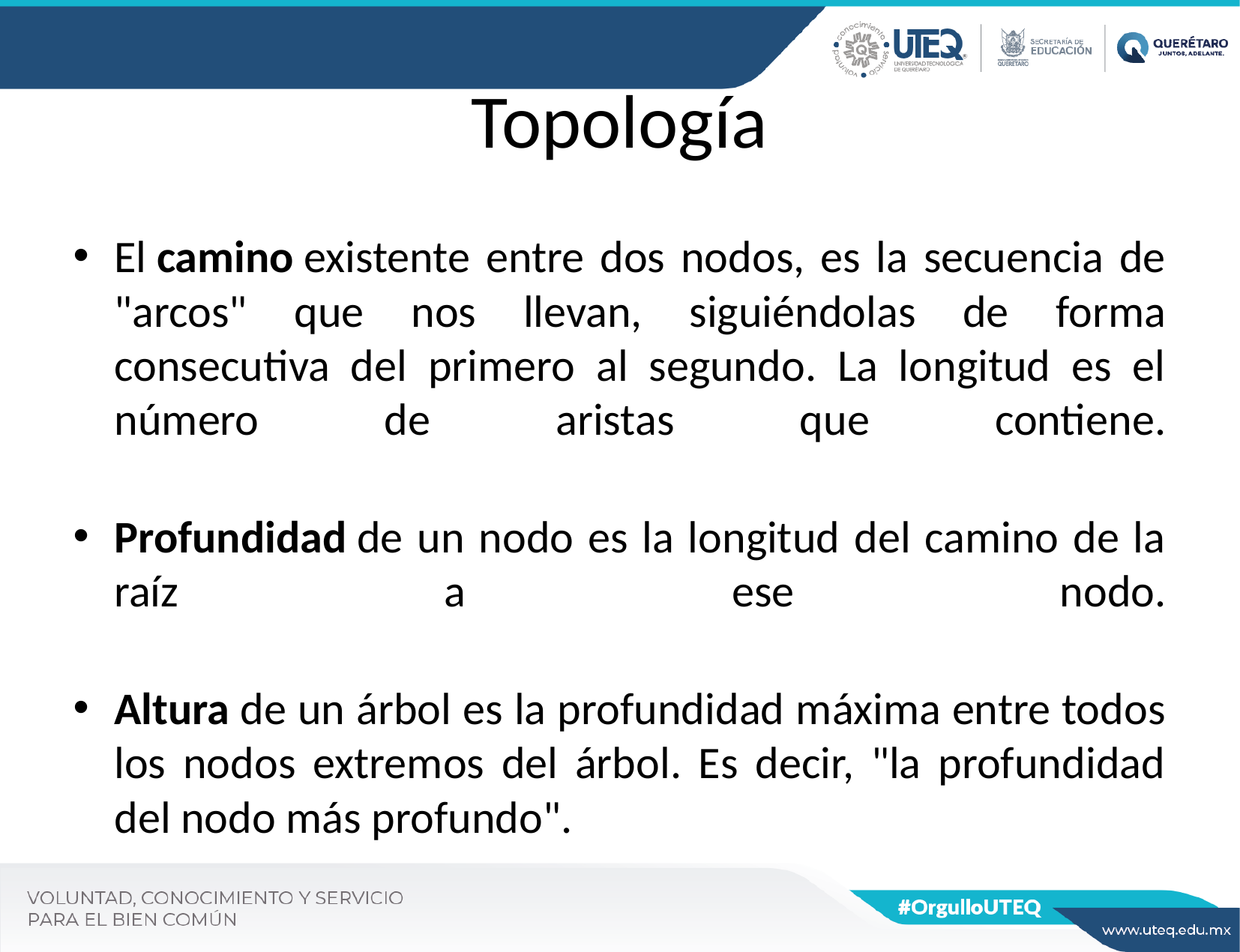

# Topología
El camino existente entre dos nodos, es la secuencia de "arcos" que nos llevan, siguiéndolas de forma consecutiva del primero al segundo. La longitud es el número de aristas que contiene.
Profundidad de un nodo es la longitud del camino de la raíz a ese nodo.
Altura de un árbol es la profundidad máxima entre todos los nodos extremos del árbol. Es decir, "la profundidad del nodo más profundo".